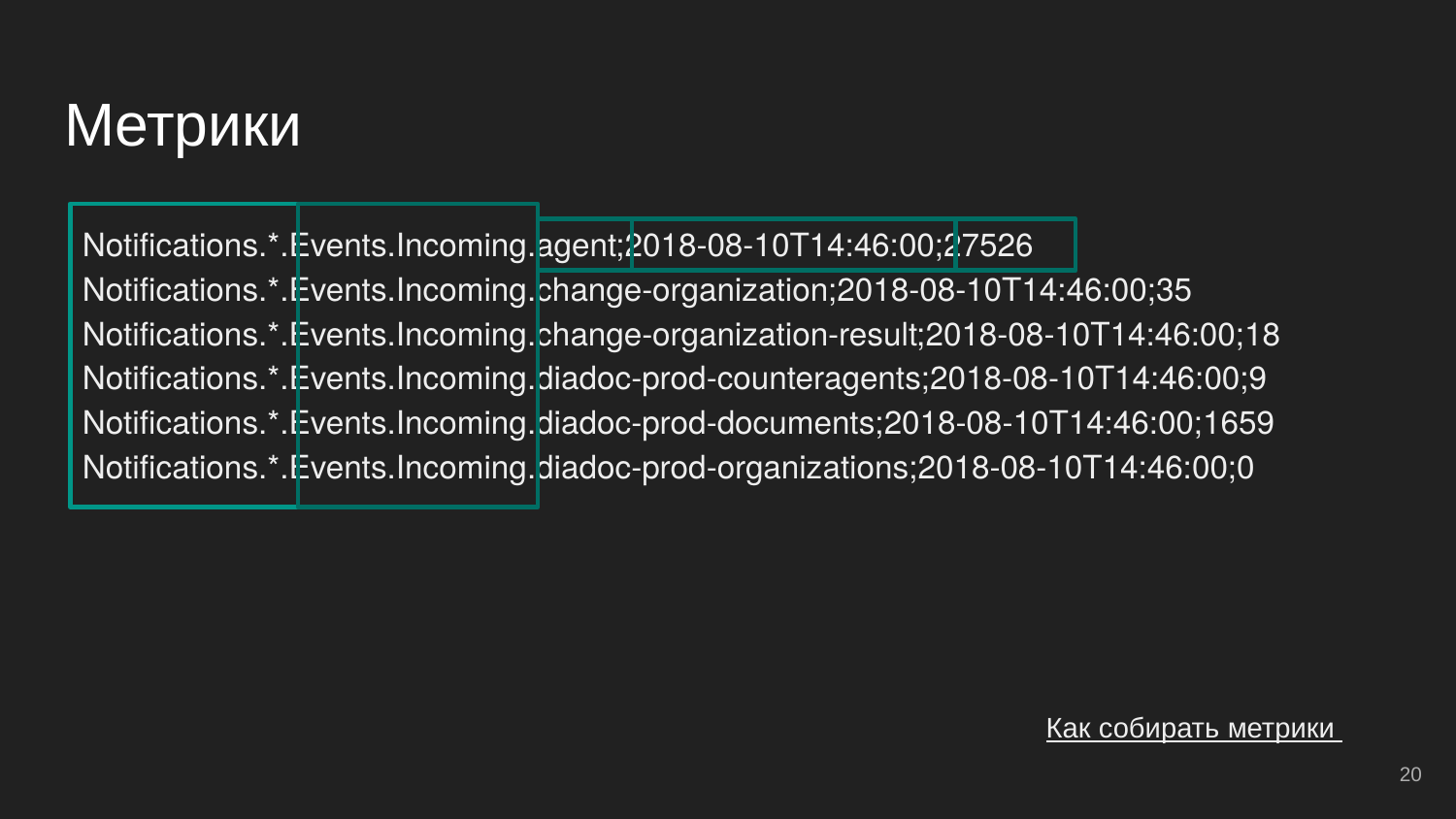

# Метрики
Notifications.*.Events.Incoming.agent;2018-08-10T14:46:00;27526
Notifications.*.Events.Incoming.change-organization;2018-08-10T14:46:00;35
Notifications.*.Events.Incoming.change-organization-result;2018-08-10T14:46:00;18
Notifications.*.Events.Incoming.diadoc-prod-counteragents;2018-08-10T14:46:00;9
Notifications.*.Events.Incoming.diadoc-prod-documents;2018-08-10T14:46:00;1659
Notifications.*.Events.Incoming.diadoc-prod-organizations;2018-08-10T14:46:00;0

Как собирать метрики
20